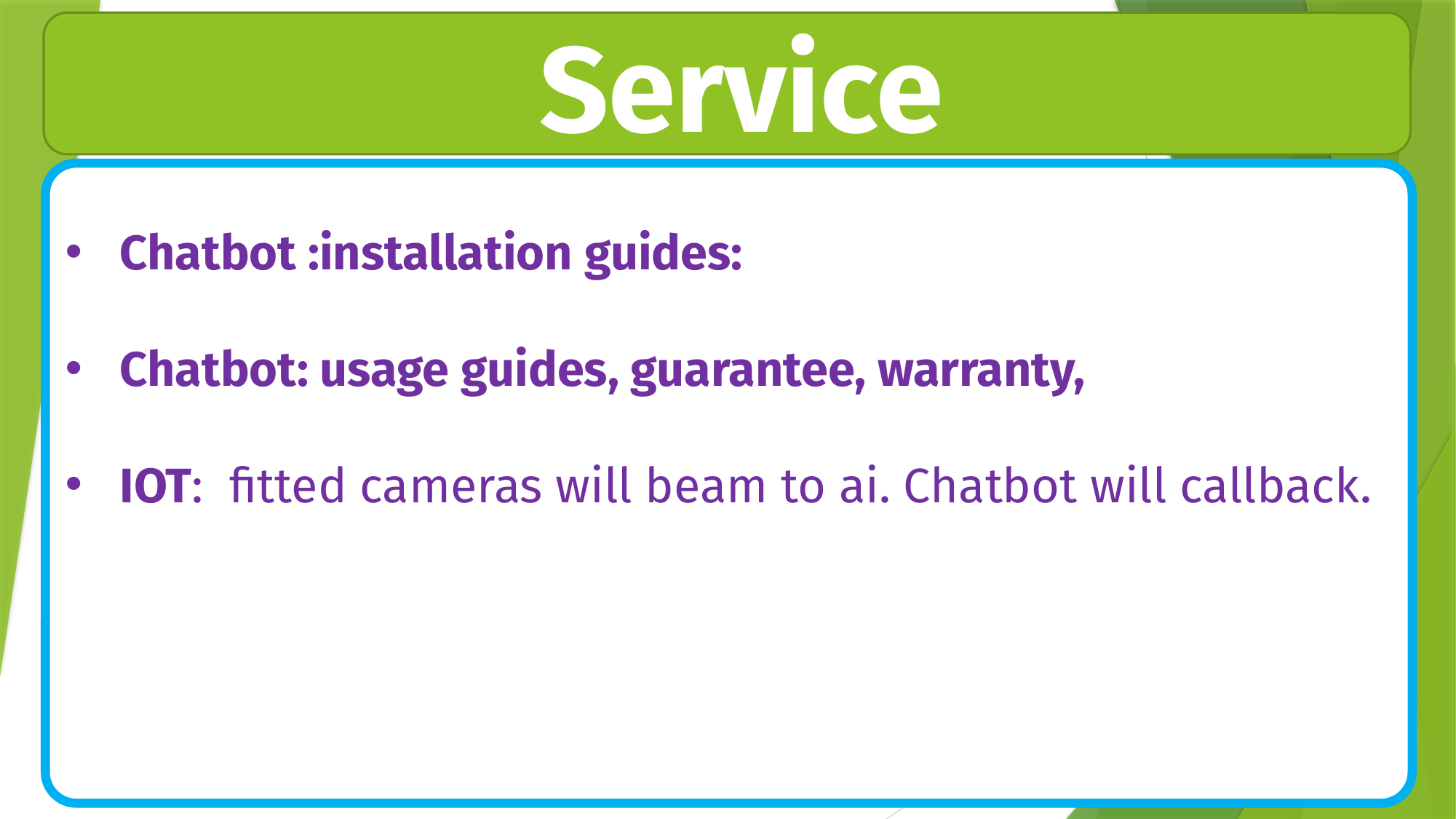

Service
Chatbot :installation guides:

Chatbot: usage guides, guarantee, warranty,

IOT:  fitted cameras will beam to ai. Chatbot will callback.